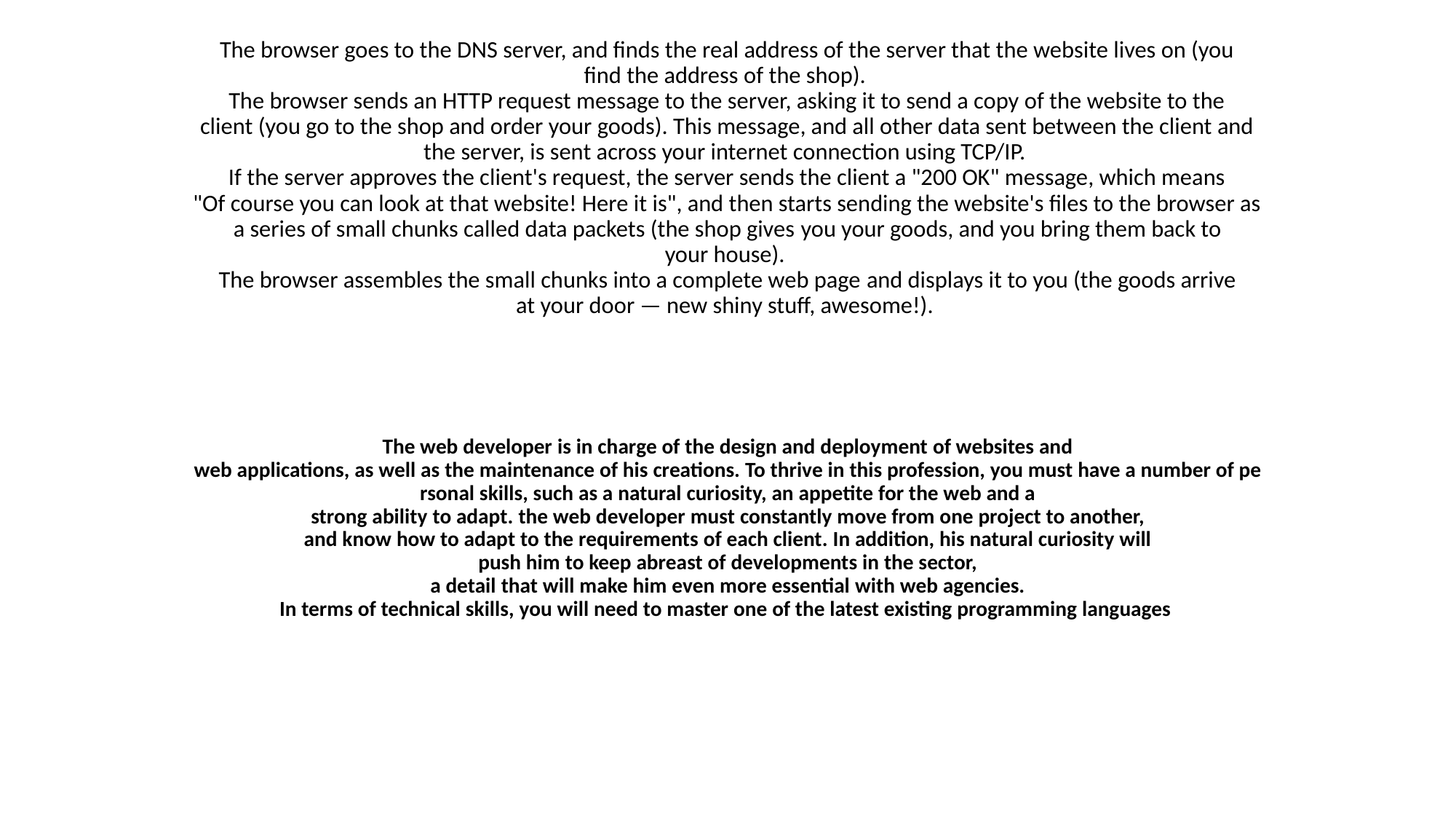

# The browser goes to the DNS server, and finds the real address of the server that the website lives on (you find the address of the shop). ​ The browser sends an HTTP request message to the server, asking it to send a copy of the website to the client (you go to the shop and order your goods). This message, and all other data sent between the client and the server, is sent across your internet connection using TCP/IP. ​ If the server approves the client's request, the server sends the client a "200 OK" message, which means "Of course you can look at that website! Here it is", and then starts sending the website's files to the browser as a series of small chunks called data packets (the shop gives you your goods, and you bring them back to your house). ​ The browser assembles the small chunks into a complete web page and displays it to you (the goods arrive at your door — new shiny stuff, awesome!).
The web developer is in charge of the design and deployment of websites and web applications, as well as the maintenance of his creations. To thrive in this profession, you must have a number of personal skills, such as a natural curiosity, an appetite for the web and a strong ability to adapt. the web developer must constantly move from one project to another, and know how to adapt to the requirements of each client. In addition, his natural curiosity will push him to keep abreast of developments in the sector, a detail that will make him even more essential with web agencies. In terms of technical skills, you will need to master one of the latest existing programming languages ​